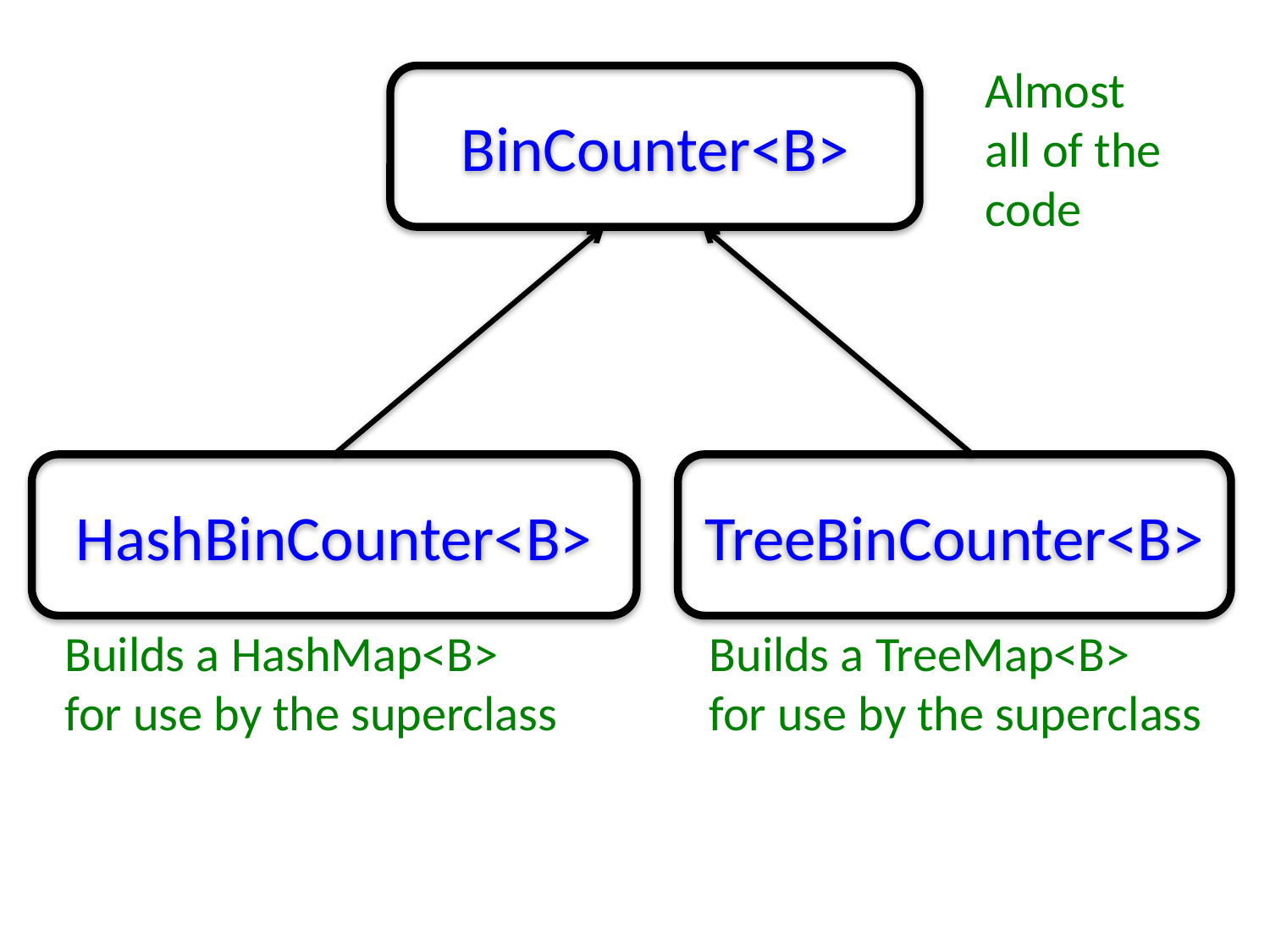

Almost
all of the
code
BinCounter<B>
HashBinCounter<B>
TreeBinCounter<B>
Builds a HashMap<B>
for use by the superclass
Builds a TreeMap<B>
for use by the superclass